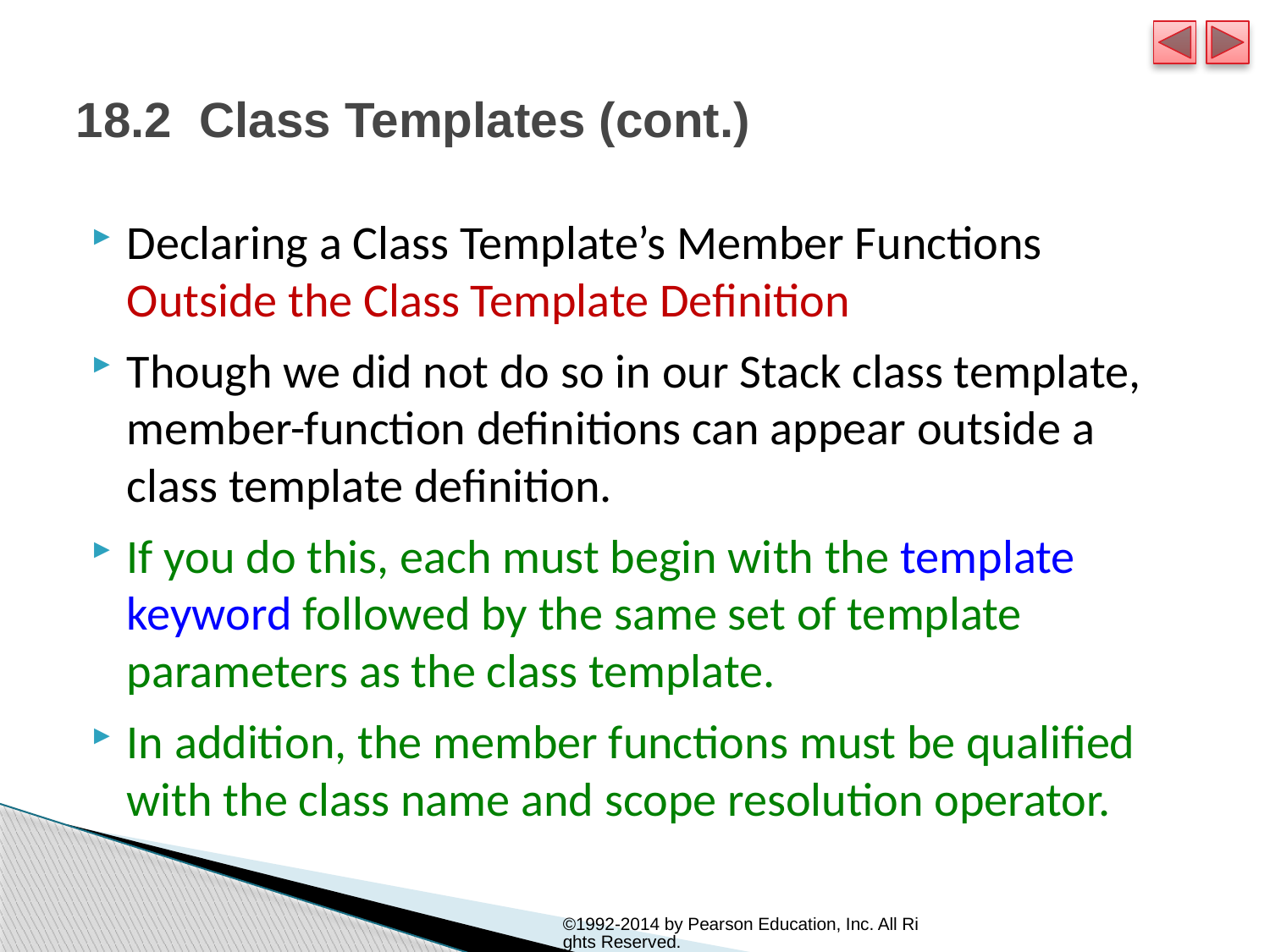

# 18.2  Class Templates (cont.)
Declaring a Class Template’s Member Functions Outside the Class Template Definition
Though we did not do so in our Stack class template, member-function definitions can appear outside a class template definition.
If you do this, each must begin with the template keyword followed by the same set of template parameters as the class template.
In addition, the member functions must be qualified with the class name and scope resolution operator.
©1992-2014 by Pearson Education, Inc. All Rights Reserved.